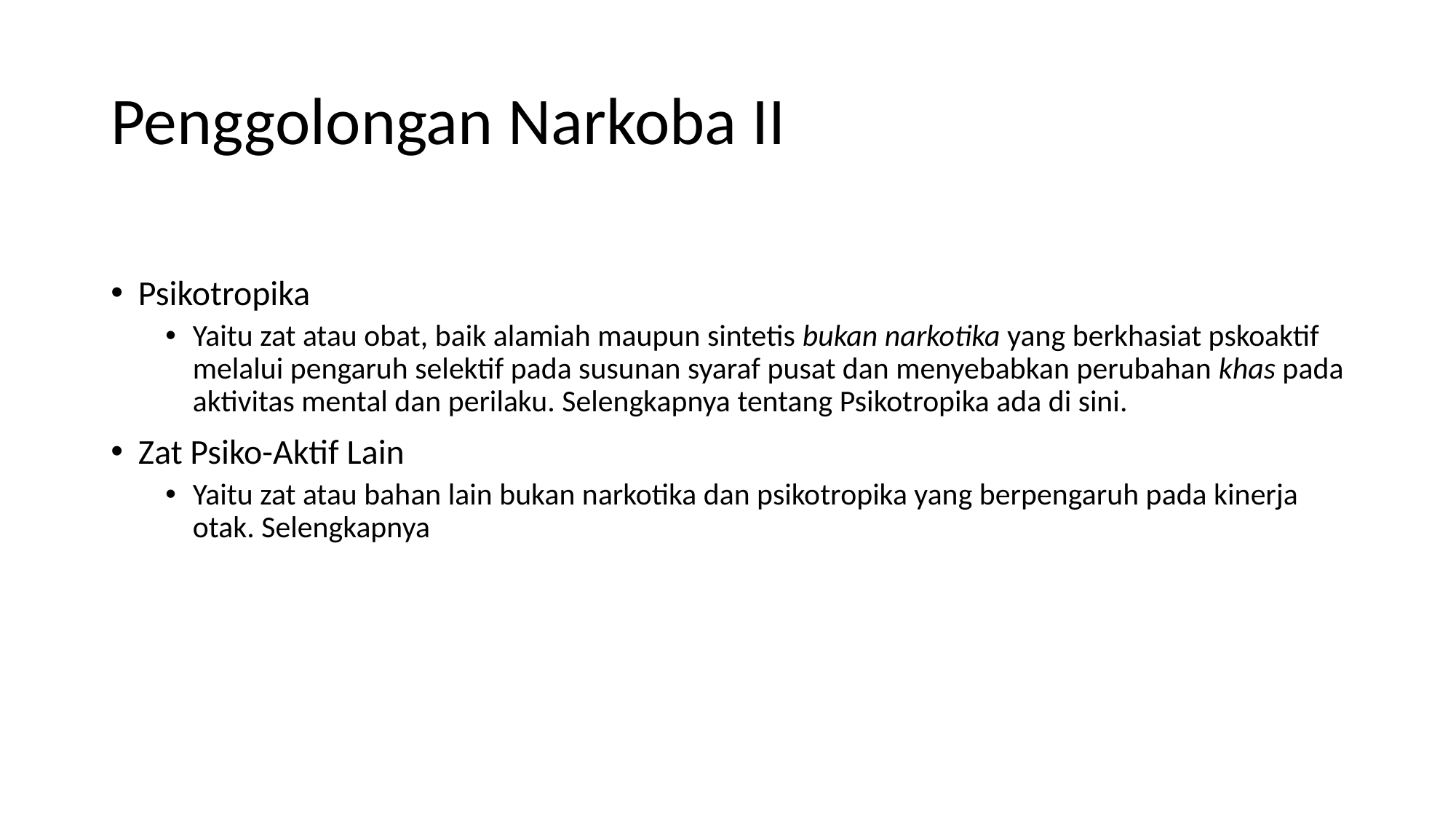

# Penggolongan Narkoba II

Psikotropika
Yaitu zat atau obat, baik alamiah maupun sintetis bukan narkotika yang berkhasiat pskoaktif melalui pengaruh selektif pada susunan syaraf pusat dan menyebabkan perubahan khas pada aktivitas mental dan perilaku. Selengkapnya tentang Psikotropika ada di sini.
Zat Psiko-Aktif Lain
Yaitu zat atau bahan lain bukan narkotika dan psikotropika yang berpengaruh pada kinerja otak. Selengkapnya